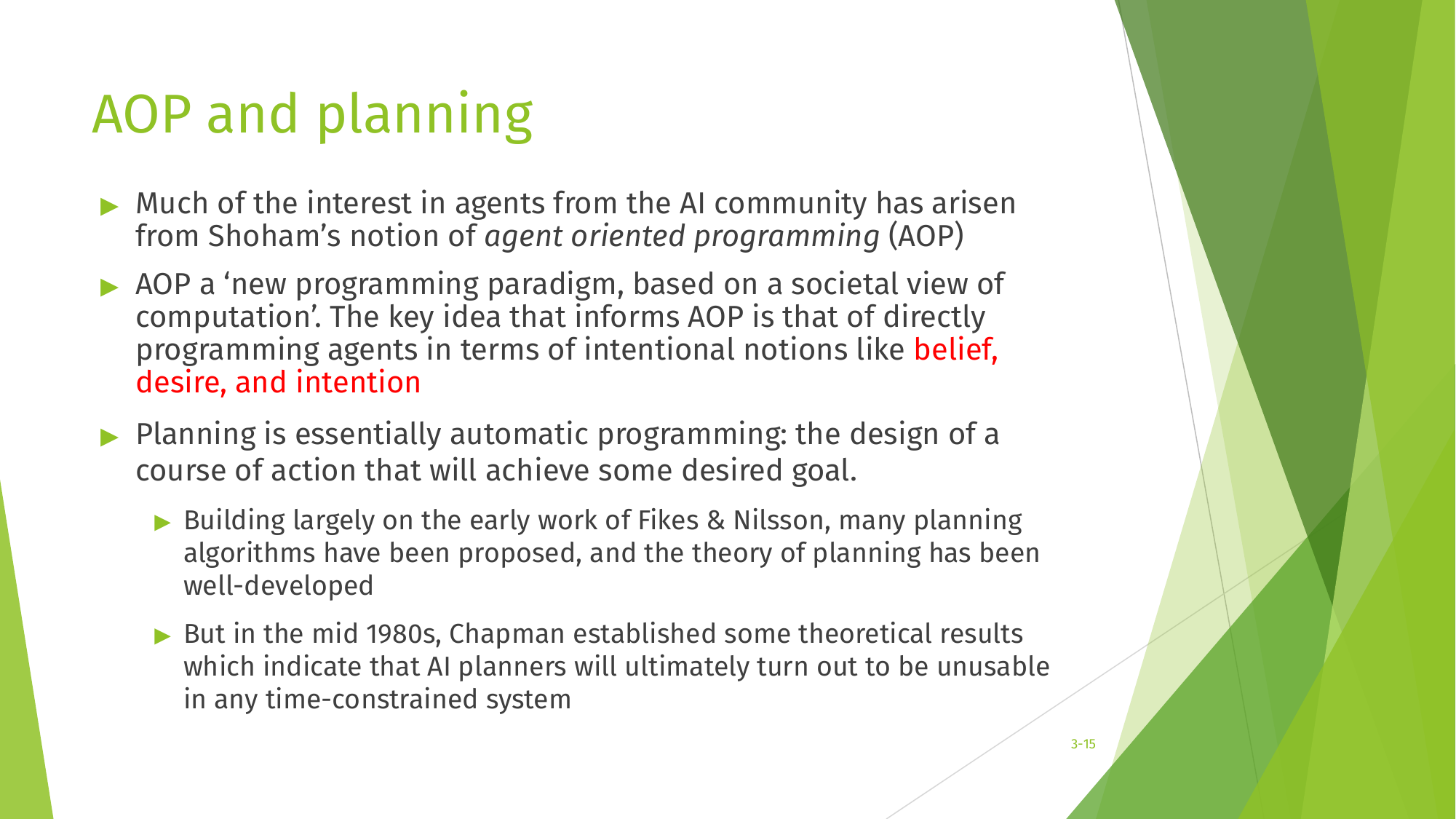

# AOP and planning
Much of the interest in agents from the AI community has arisen from Shoham’s notion of agent oriented programming (AOP)
AOP a ‘new programming paradigm, based on a societal view of computation’. The key idea that informs AOP is that of directly programming agents in terms of intentional notions like belief, desire, and intention
Planning is essentially automatic programming: the design of a course of action that will achieve some desired goal.
Building largely on the early work of Fikes & Nilsson, many planning algorithms have been proposed, and the theory of planning has been well-developed
But in the mid 1980s, Chapman established some theoretical results which indicate that AI planners will ultimately turn out to be unusable in any time-constrained system

3-15